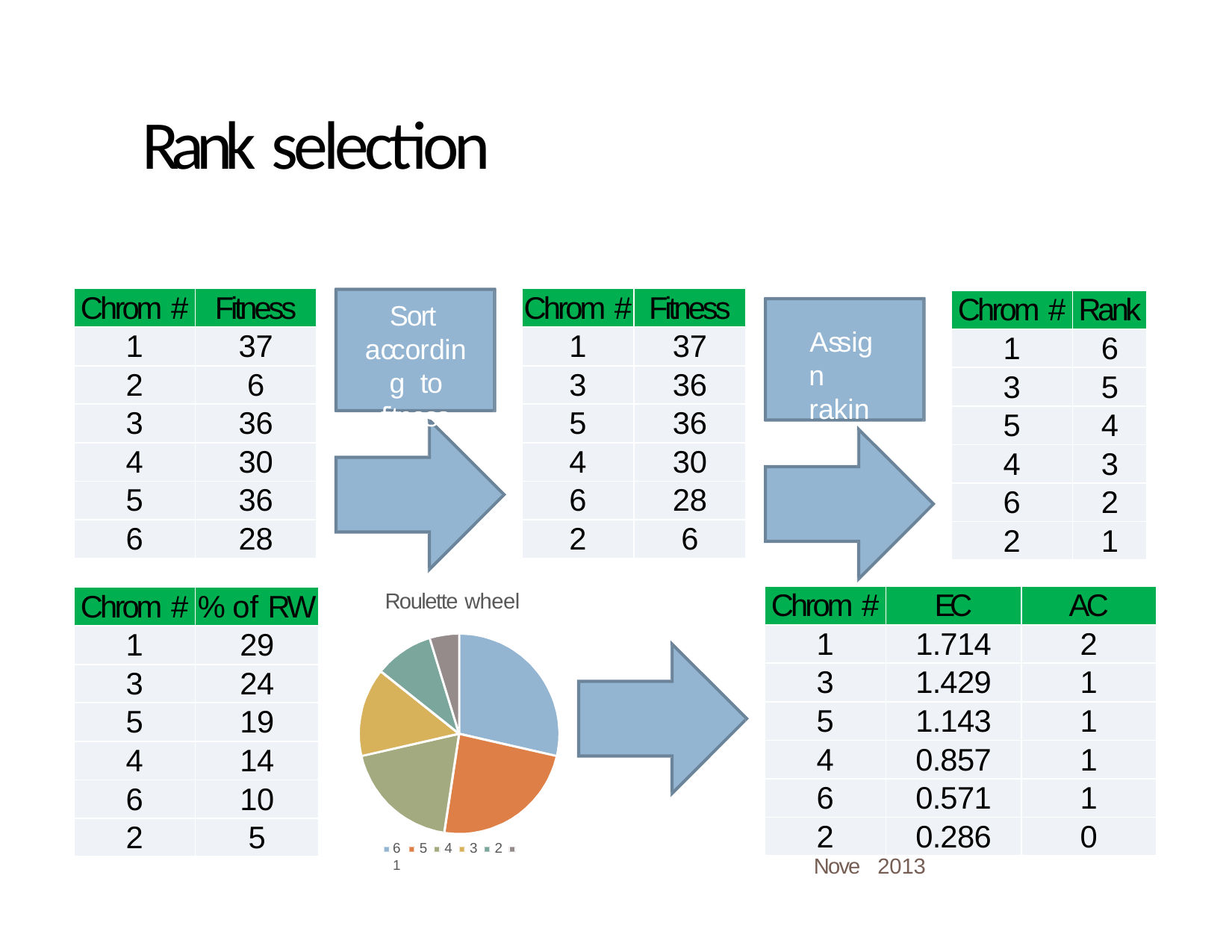

# Rank selection
22

| Chrom # | Fitness |
| --- | --- |
| 1 | 37 |
| 2 | 6 |
| 3 | 36 |
| 4 | 30 |
| 5 | 36 |
| 6 | 28 |
| Chrom # | Fitness |
| --- | --- |
| 1 | 37 |
| 3 | 36 |
| 5 | 36 |
| 4 | 30 |
| 6 | 28 |
| 2 | 6 |
Sort  according  to fitness
| Chrom # | Rank |
| --- | --- |
| 1 | 6 |
| 3 | 5 |
| 5 | 4 |
| 4 | 3 |
| 6 | 2 |
| 2 | 1 |

Assign  raking
Roulette wheel
| Chrom # | EC | AC |
| --- | --- | --- |
| 1 | 1.714 | 2 |
| 3 | 1.429 | 1 |
| 5 | 1.143 | 1 |
| 4 | 0.857 | 1 |
| 6 | 0.571 | 1 |
| 2 | 0.286 | 0 |
| Chrom # | % of RW |
| --- | --- |
| 1 | 29 |
| 3 | 24 |
| 5 | 19 |
| 4 | 14 |
| 6 | 10 |
| 2 | 5 |

7 Nove
mber 2013
6	5	4	3	2	1